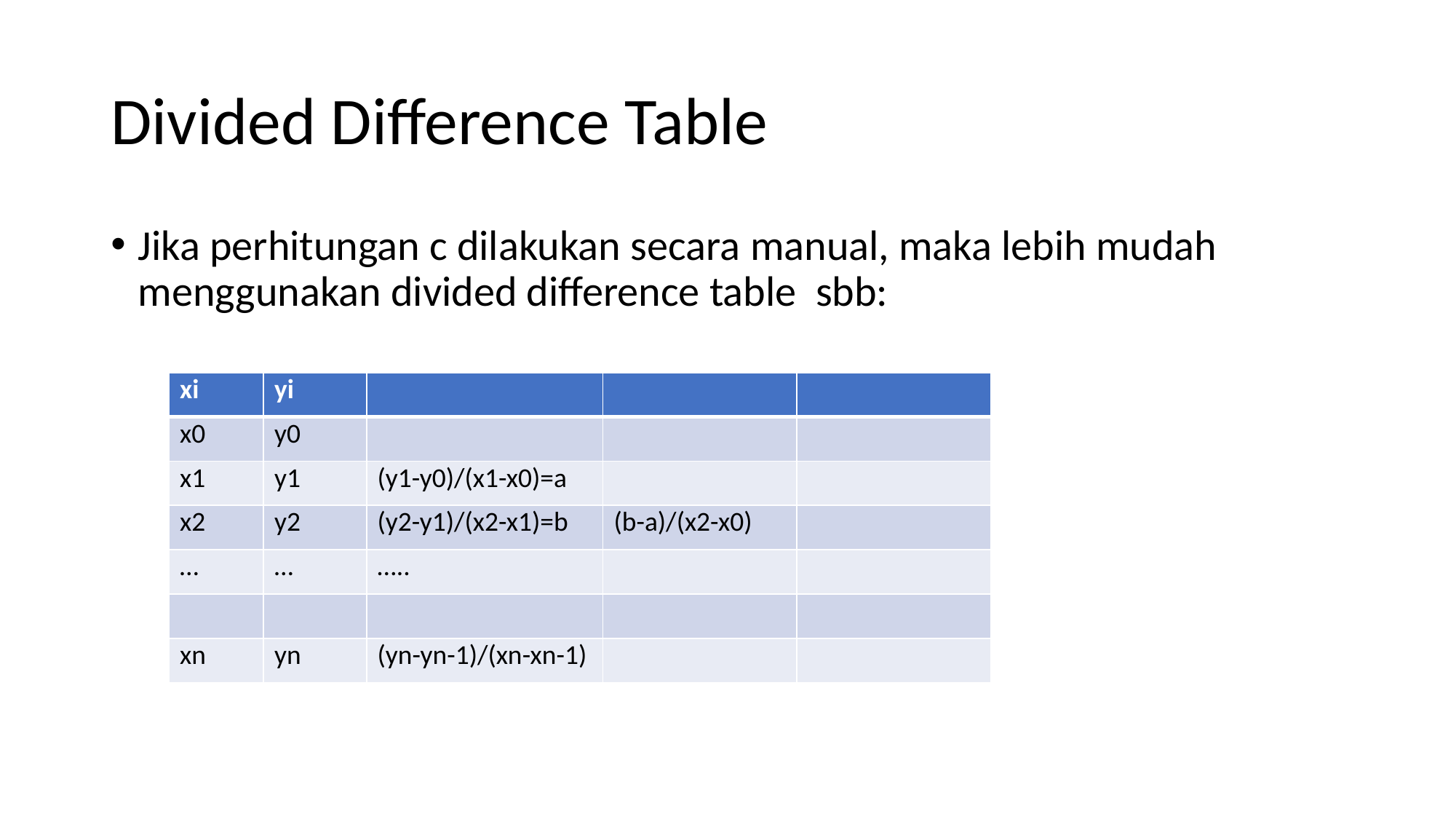

# Divided Difference Table
Jika perhitungan c dilakukan secara manual, maka lebih mudah menggunakan divided difference table  sbb:

| xi | yi |  |  |  |
| --- | --- | --- | --- | --- |
| x0 | y0 |  |  |  |
| x1 | y1 | (y1-y0)/(x1-x0)=a |  |  |
| x2 | y2 | (y2-y1)/(x2-x1)=b | (b-a)/(x2-x0) |  |
| … | … | ….. |  |  |
|  |  |  |  |  |
| xn | yn | (yn-yn-1)/(xn-xn-1) |  |  |